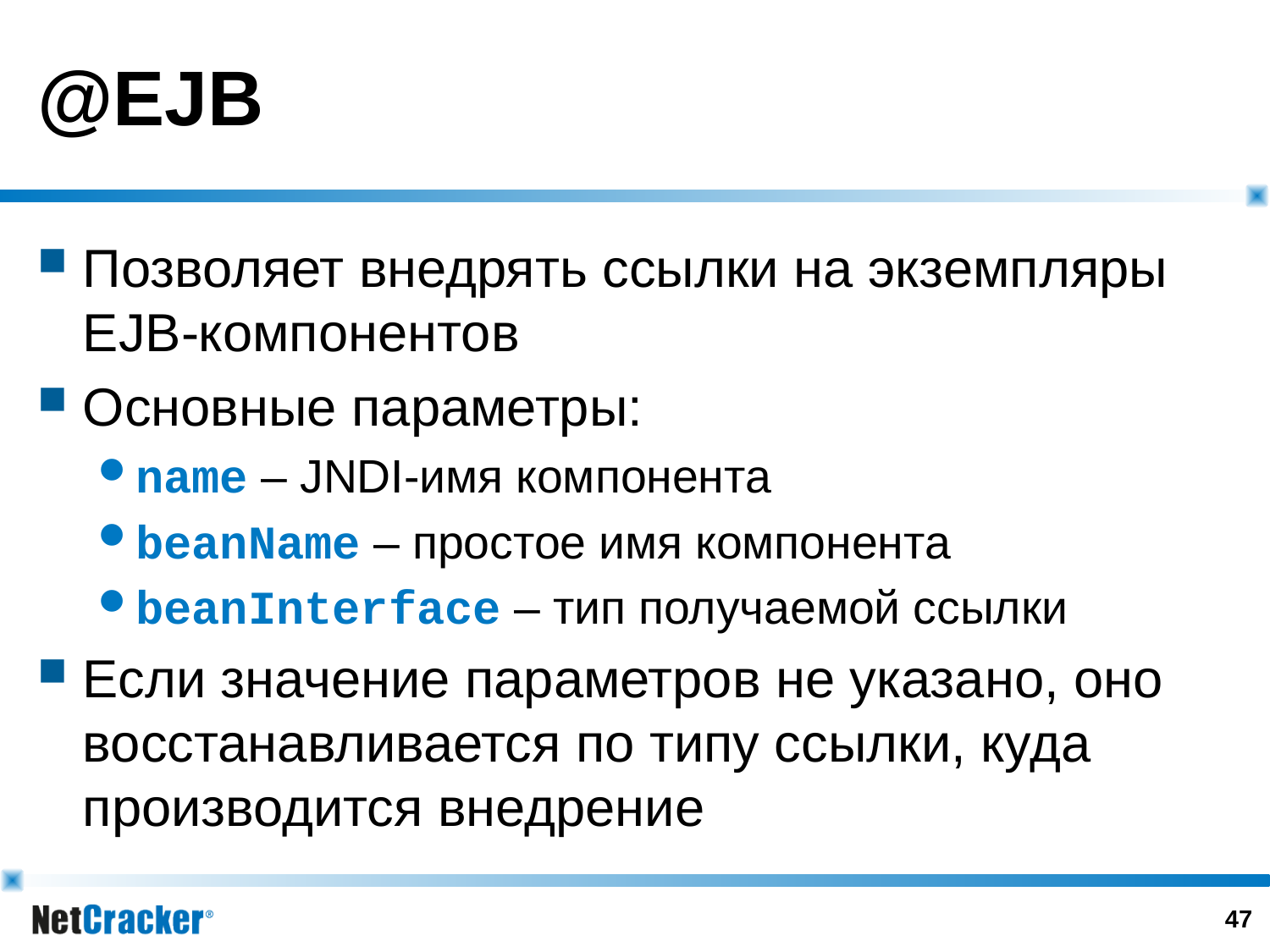

# @EJB
Позволяет внедрять ссылки на экземпляры EJB-компонентов
Основные параметры:
name – JNDI-имя компонента
beanName – простое имя компонента
beanInterface – тип получаемой ссылки
Если значение параметров не указано, оно восстанавливается по типу ссылки, куда производится внедрение
47